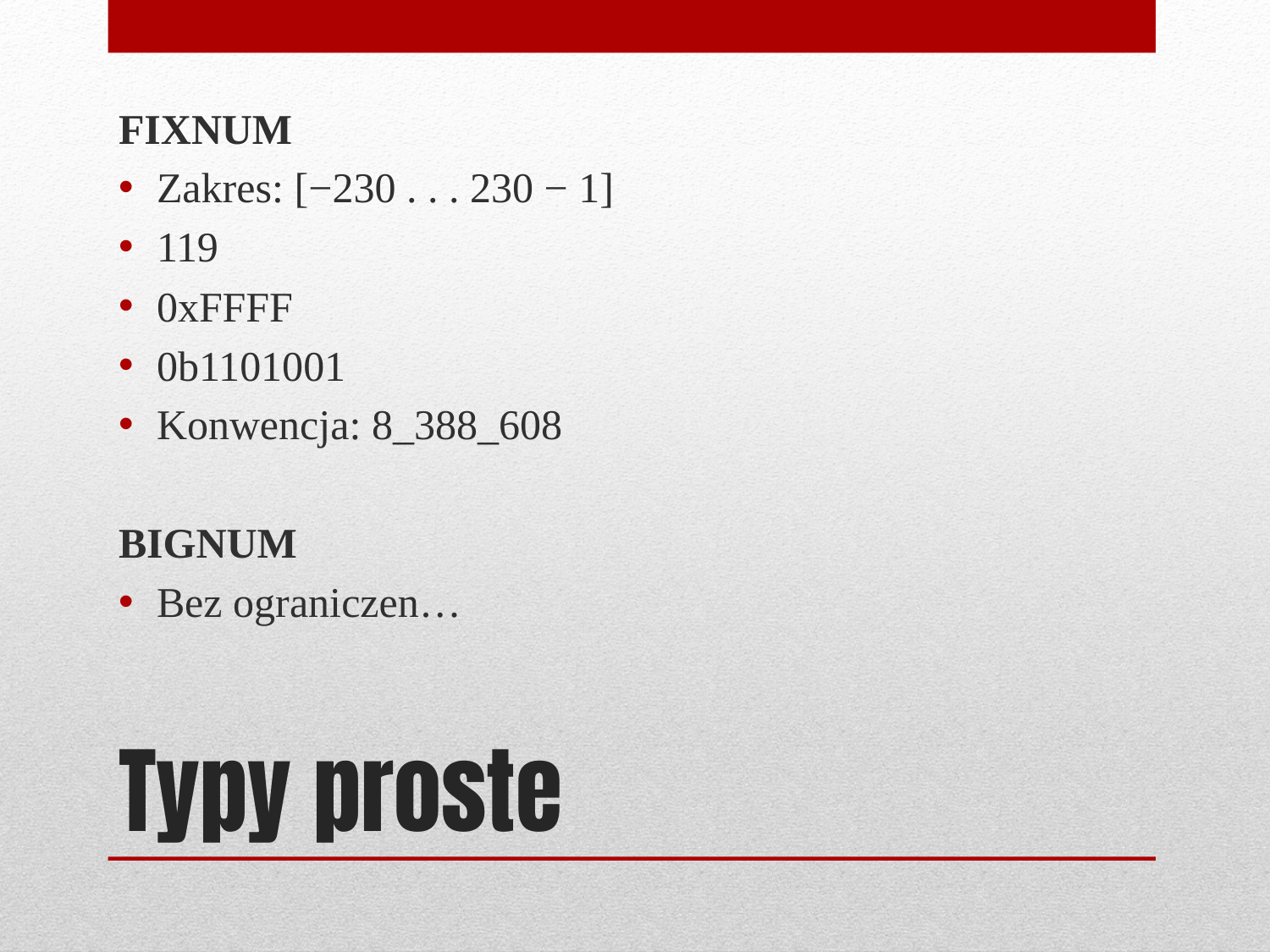

FIXNUM
Zakres: [−230 . . . 230 − 1]
119
0xFFFF
0b1101001
Konwencja: 8_388_608

BIGNUM
Bez ograniczen…

# Typy proste